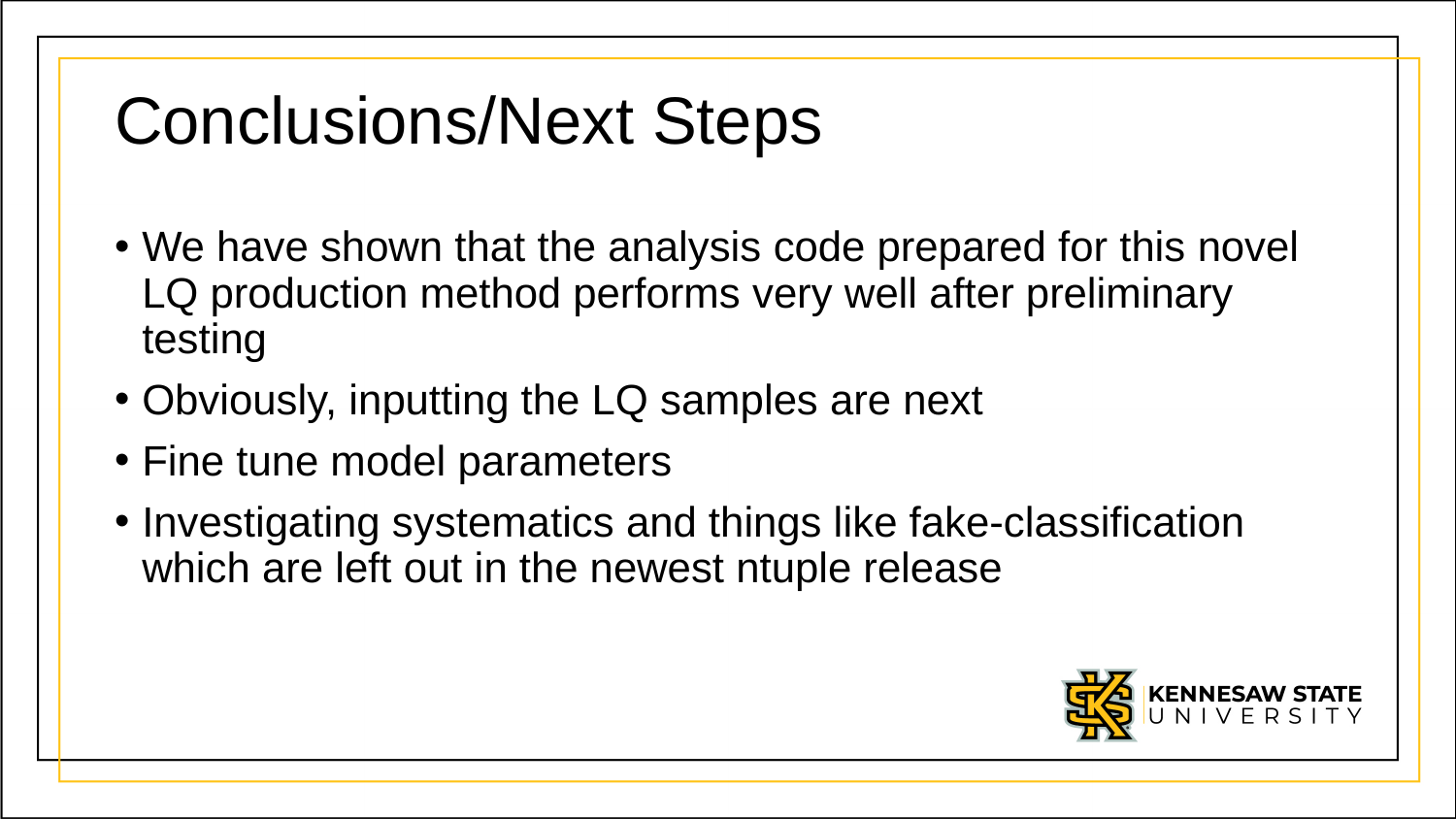

# Conclusions/Next Steps
We have shown that the analysis code prepared for this novel LQ production method performs very well after preliminary testing
Obviously, inputting the LQ samples are next
Fine tune model parameters
Investigating systematics and things like fake-classification which are left out in the newest ntuple release